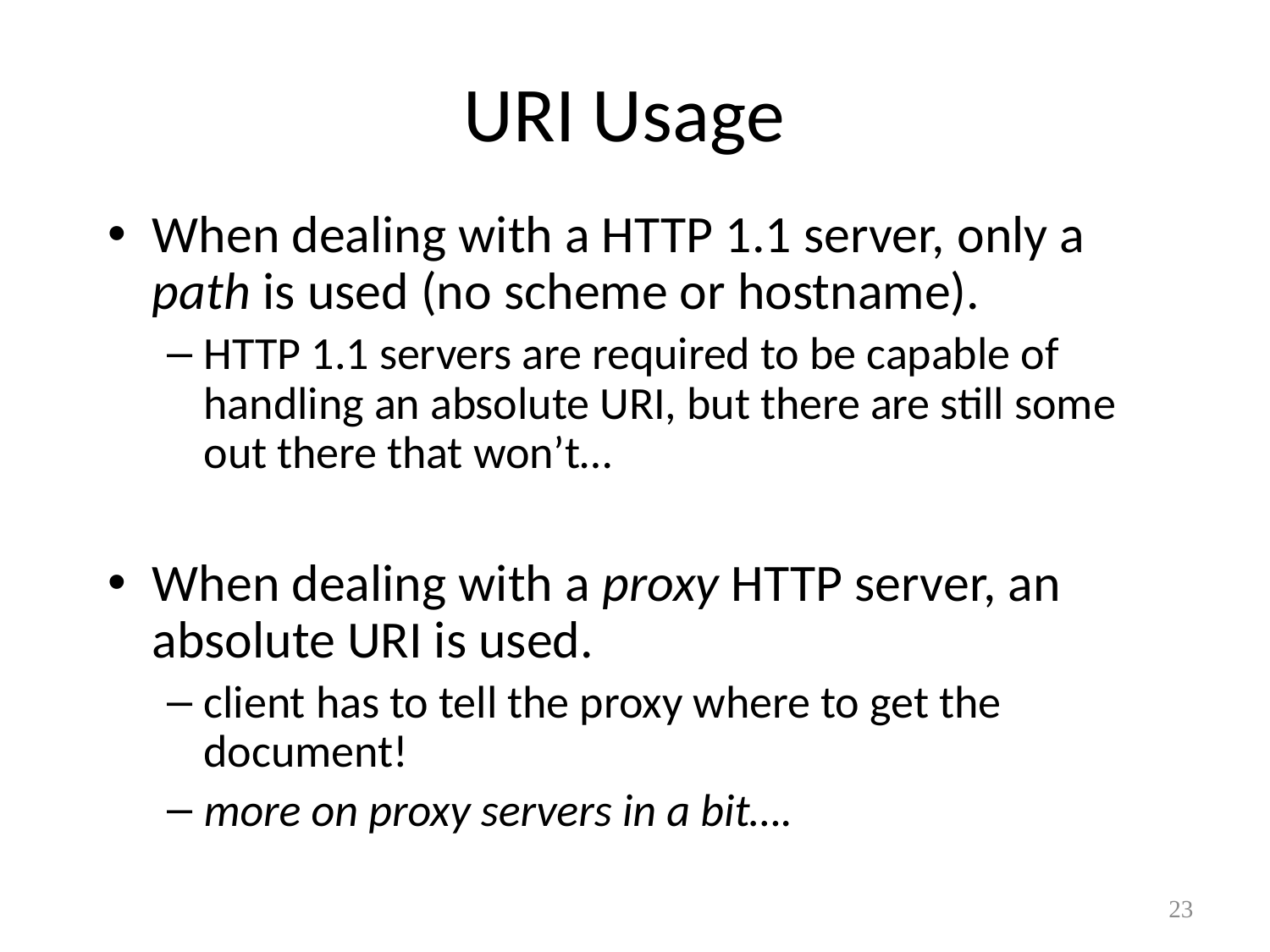

# URI Usage
When dealing with a HTTP 1.1 server, only a path is used (no scheme or hostname).
HTTP 1.1 servers are required to be capable of handling an absolute URI, but there are still some out there that won’t…

When dealing with a proxy HTTP server, an absolute URI is used.
client has to tell the proxy where to get the document!
more on proxy servers in a bit….
23